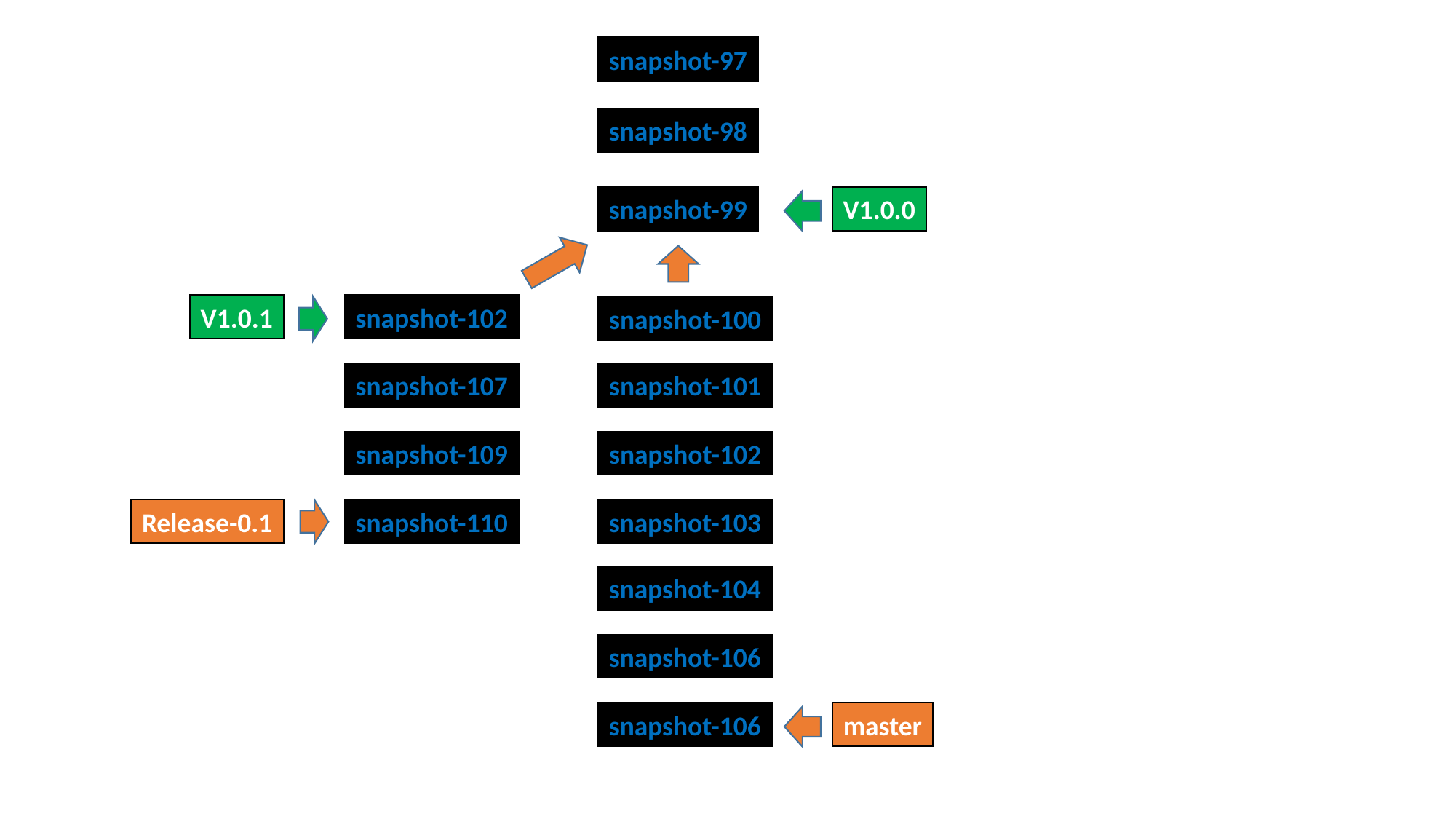

snapshot-97
snapshot-98
snapshot-99
V1.0.0

snapshot-102
V1.0.1

snapshot-100
snapshot-107
snapshot-101
snapshot-109
snapshot-102
Release-0.1

snapshot-110
snapshot-103
snapshot-104
snapshot-106
snapshot-106
master